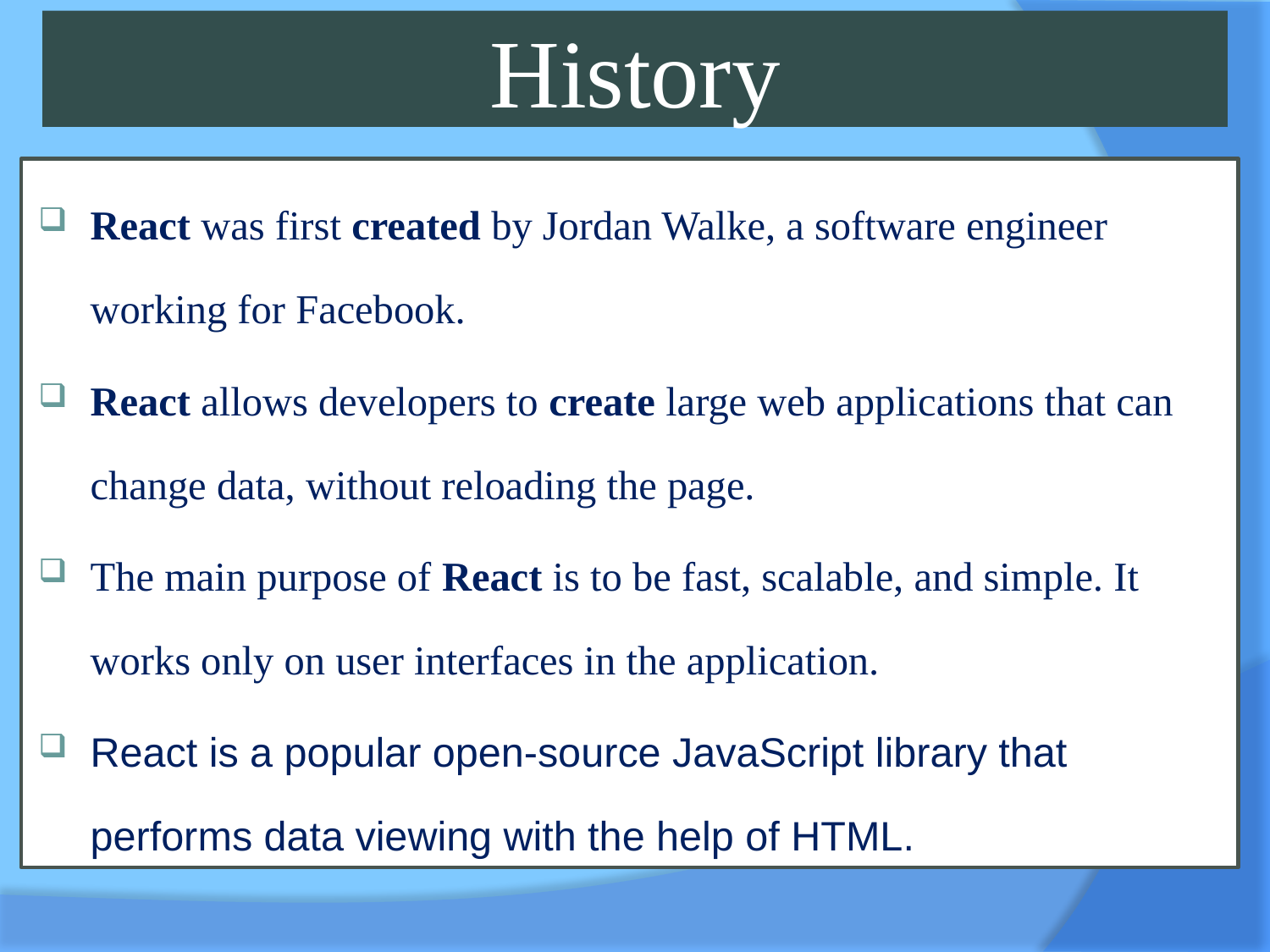

# History
React was first created by Jordan Walke, a software engineer working for Facebook.
React allows developers to create large web applications that can change data, without reloading the page.
The main purpose of React is to be fast, scalable, and simple. It works only on user interfaces in the application.
React is a popular open-source JavaScript library that performs data viewing with the help of HTML.